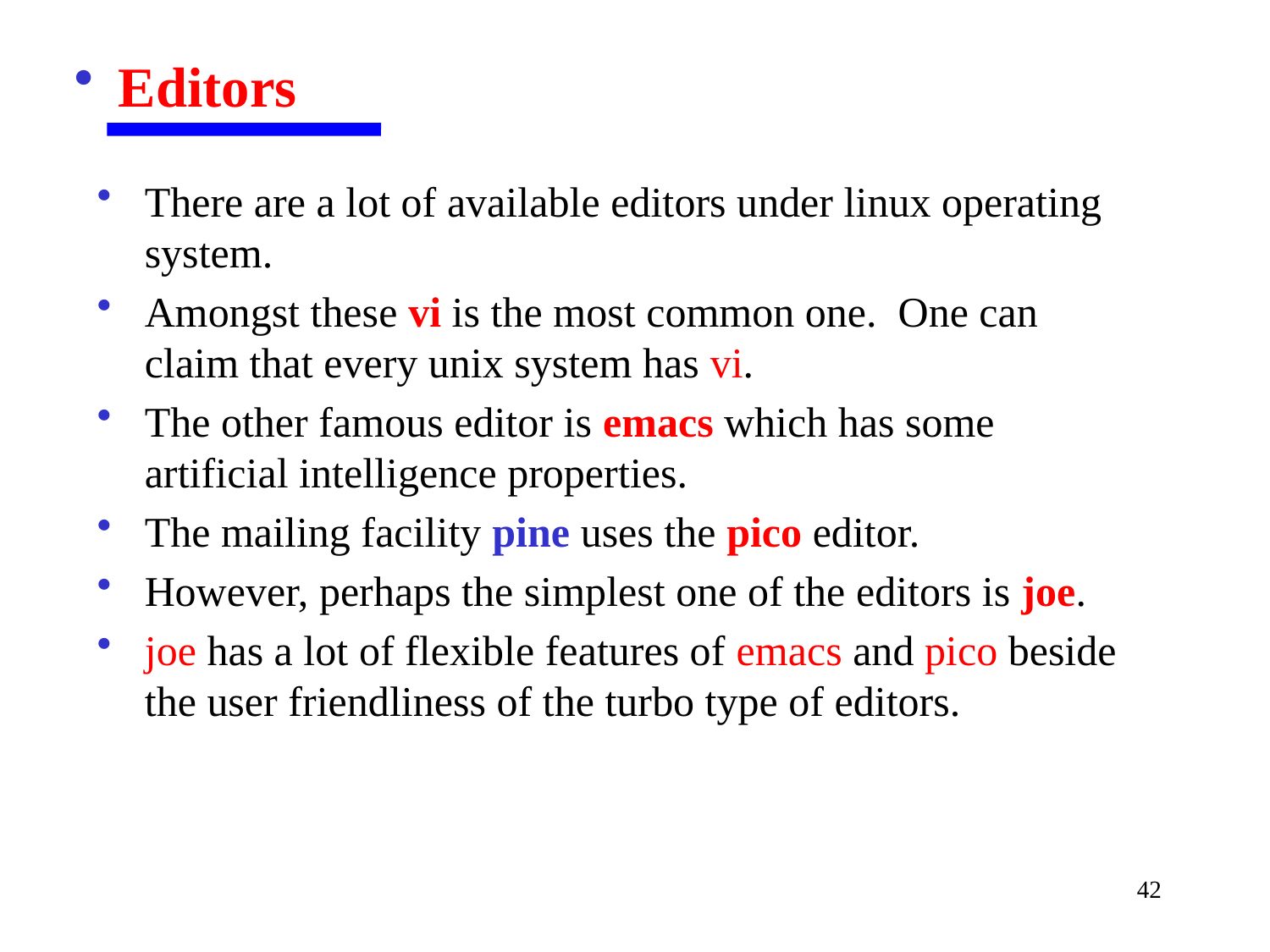

# Editors

There are a lot of available editors under linux operating system.
Amongst these vi is the most common one.  One can claim that every unix system has vi.
The other famous editor is emacs which has some artificial intelligence properties.
The mailing facility pine uses the pico editor.
However, perhaps the simplest one of the editors is joe.
joe has a lot of flexible features of emacs and pico beside the user friendliness of the turbo type of editors.
42